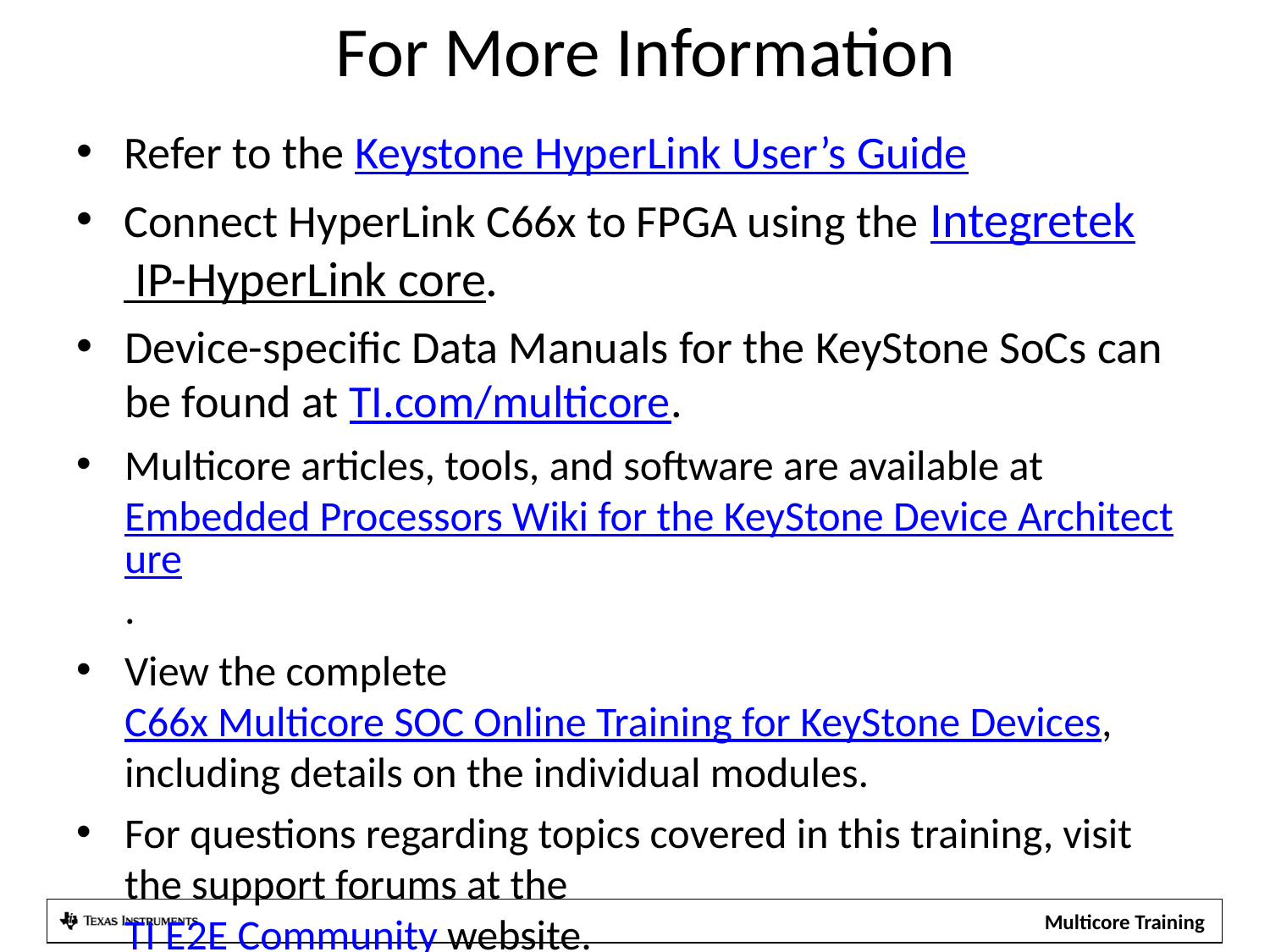

For More Information
Refer to the Keystone HyperLink User’s Guide
Connect HyperLink C66x to FPGA using the Integretek IP-HyperLink core.
Device-specific Data Manuals for the KeyStone SoCs can be found at TI.com/multicore.
Multicore articles, tools, and software are available at Embedded Processors Wiki for the KeyStone Device Architecture.
View the complete C66x Multicore SOC Online Training for KeyStone Devices, including details on the individual modules.
For questions regarding topics covered in this training, visit the support forums at the
TI E2E Community website.